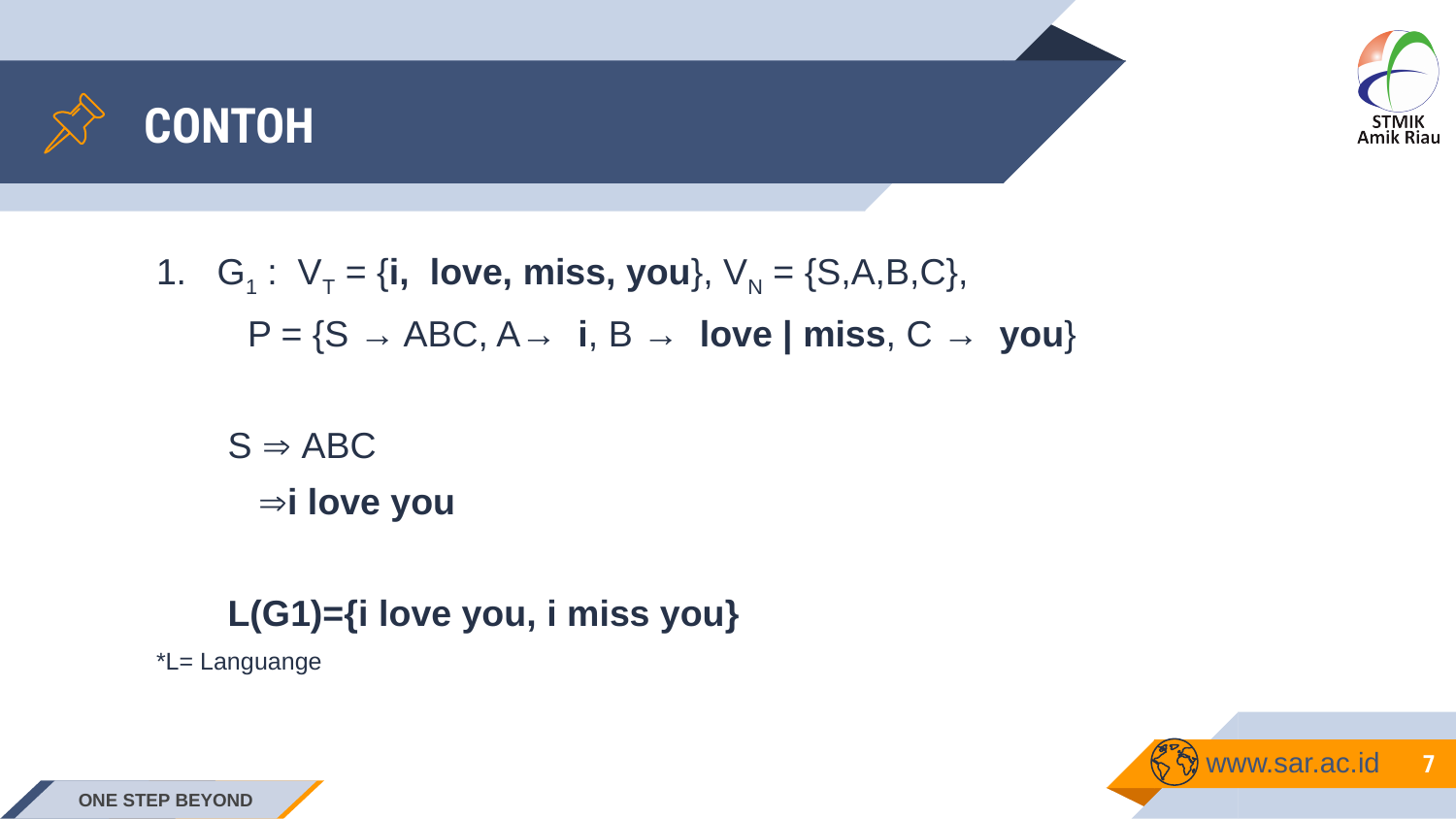

# CONTOH

1.   G1 :  VT = {i,  love, miss, you}, VN = {S,A,B,C},
	   P = {S → ABC, A→  i, B →  love | miss, C →  you}

       S ⇒ ABC
          ⇒i love you

       L(G1)={i love you, i miss you}
*L= Languange
7